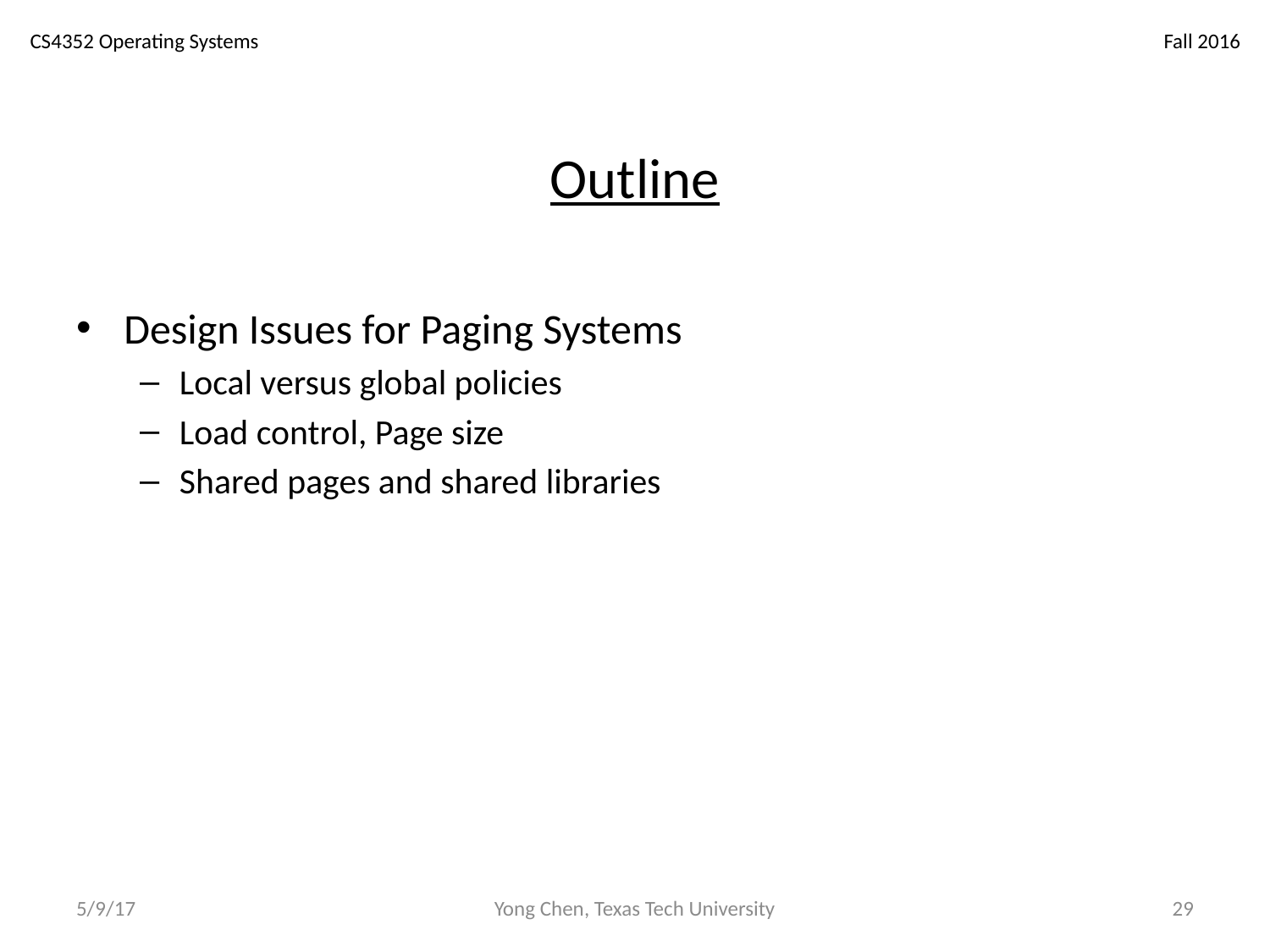

# Outline

Design Issues for Paging Systems
Local versus global policies
Load control, Page size
Shared pages and shared libraries
5/9/17
Yong Chen, Texas Tech University
29